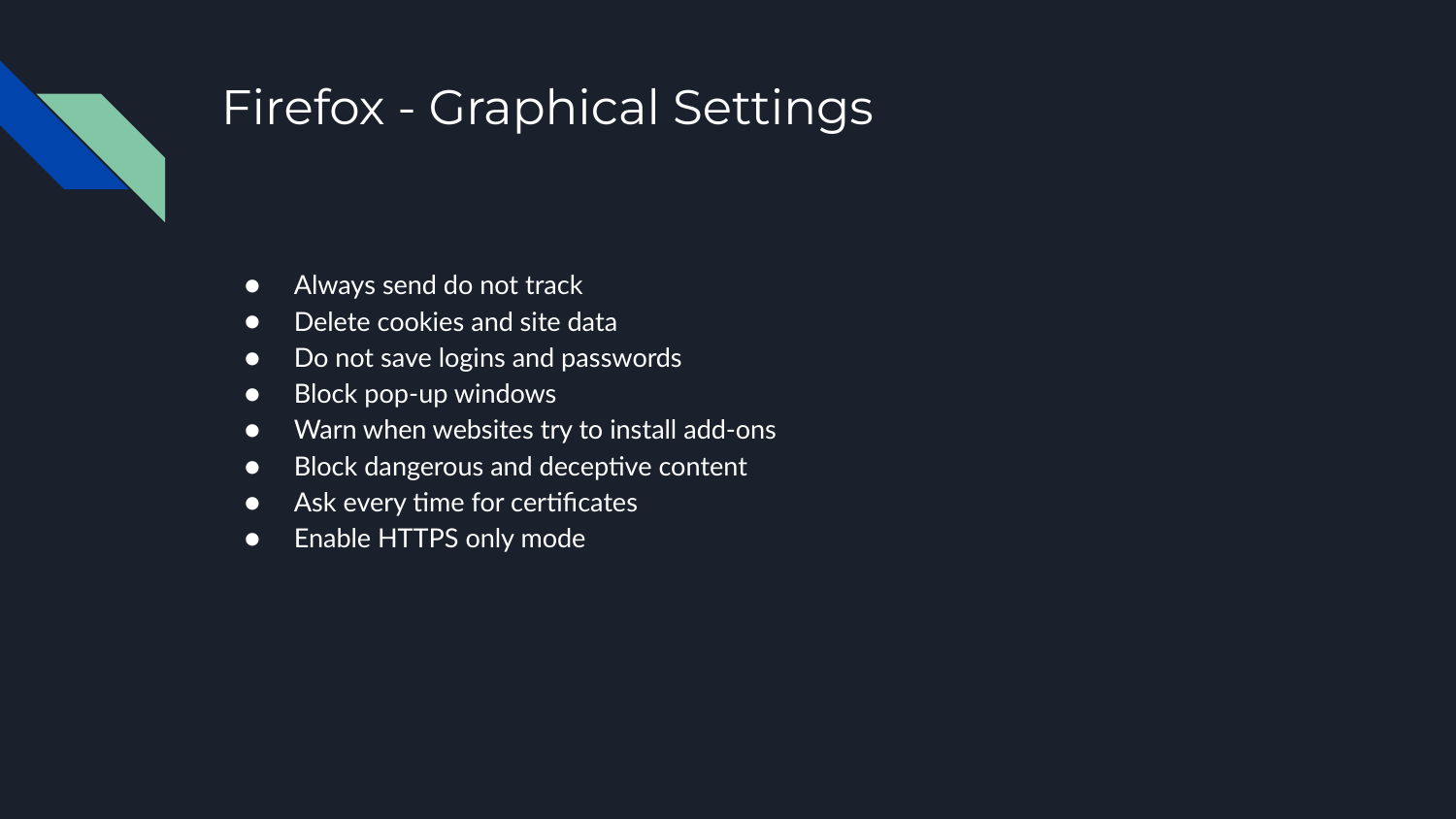

# Firefox - Graphical Settings
Always send do not track
Delete cookies and site data
Do not save logins and passwords
Block pop-up windows
Warn when websites try to install add-ons
Block dangerous and deceptive content
Ask every time for certificates
Enable HTTPS only mode